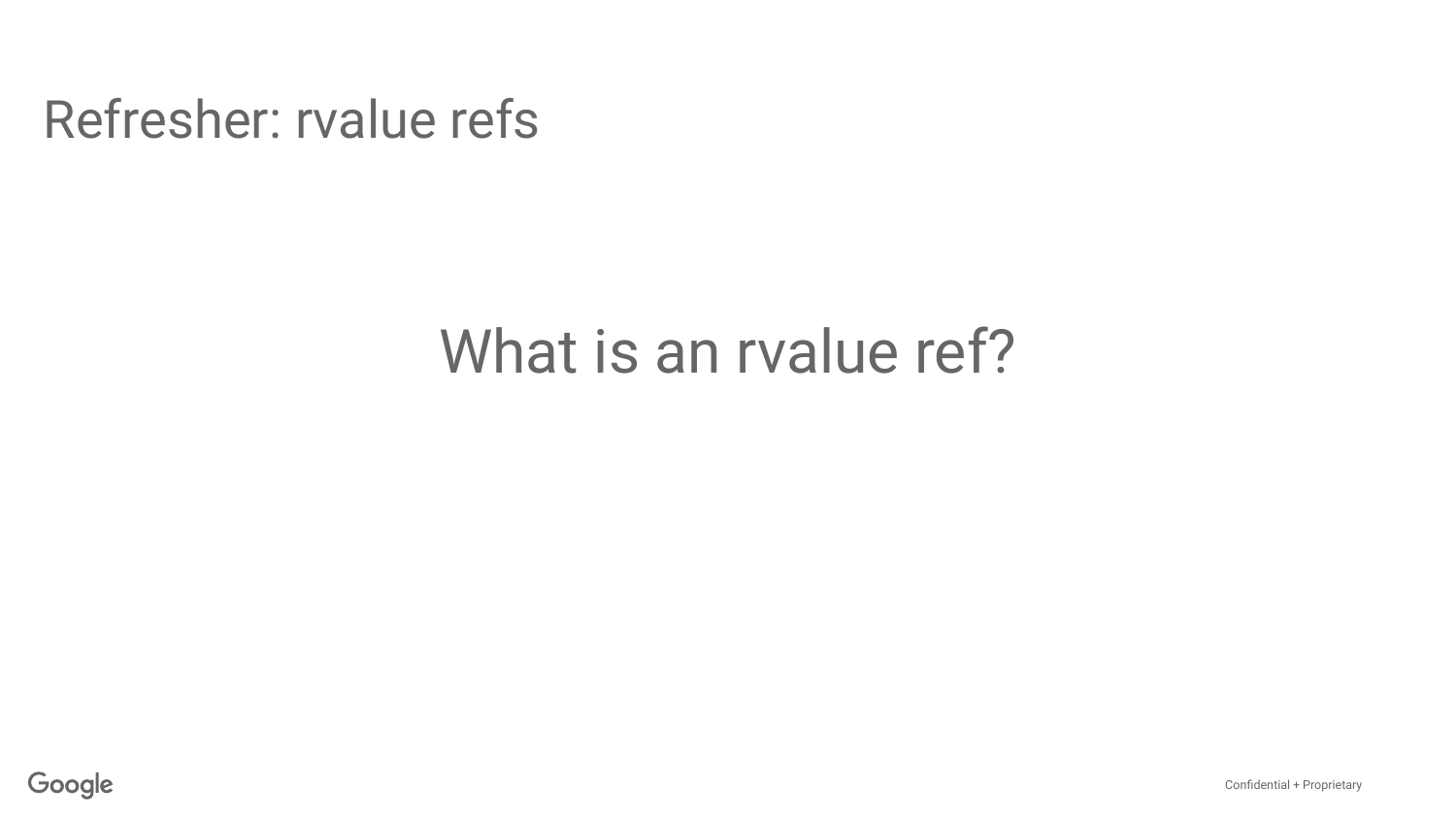

# Refresher: rvalue refs

What is an rvalue ref?